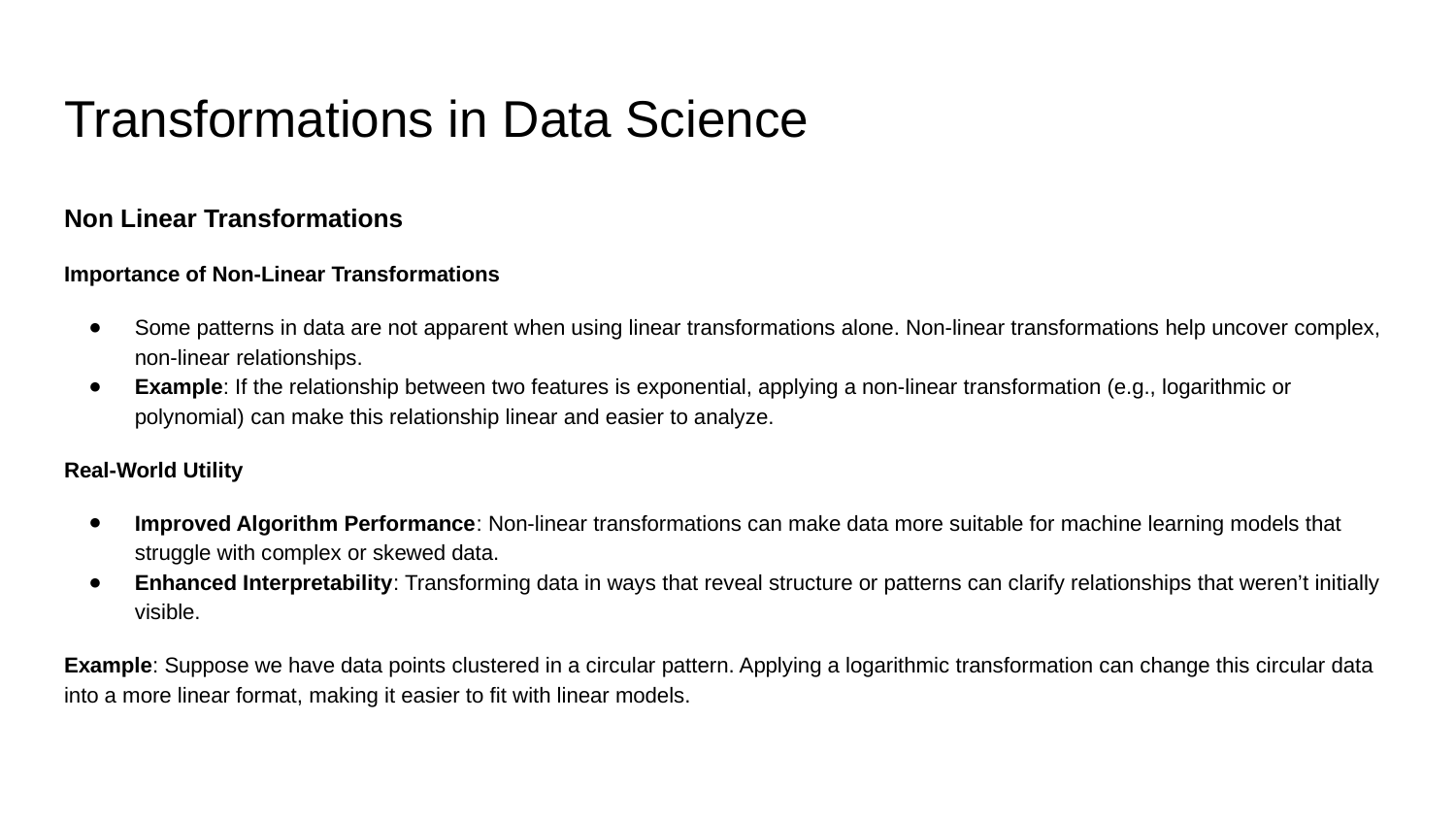

# Transformations in Data Science
Non Linear Transformations
Importance of Non-Linear Transformations
Some patterns in data are not apparent when using linear transformations alone. Non-linear transformations help uncover complex, non-linear relationships.
Example: If the relationship between two features is exponential, applying a non-linear transformation (e.g., logarithmic or polynomial) can make this relationship linear and easier to analyze.
Real-World Utility
Improved Algorithm Performance: Non-linear transformations can make data more suitable for machine learning models that struggle with complex or skewed data.
Enhanced Interpretability: Transforming data in ways that reveal structure or patterns can clarify relationships that weren’t initially visible.
Example: Suppose we have data points clustered in a circular pattern. Applying a logarithmic transformation can change this circular data into a more linear format, making it easier to fit with linear models.